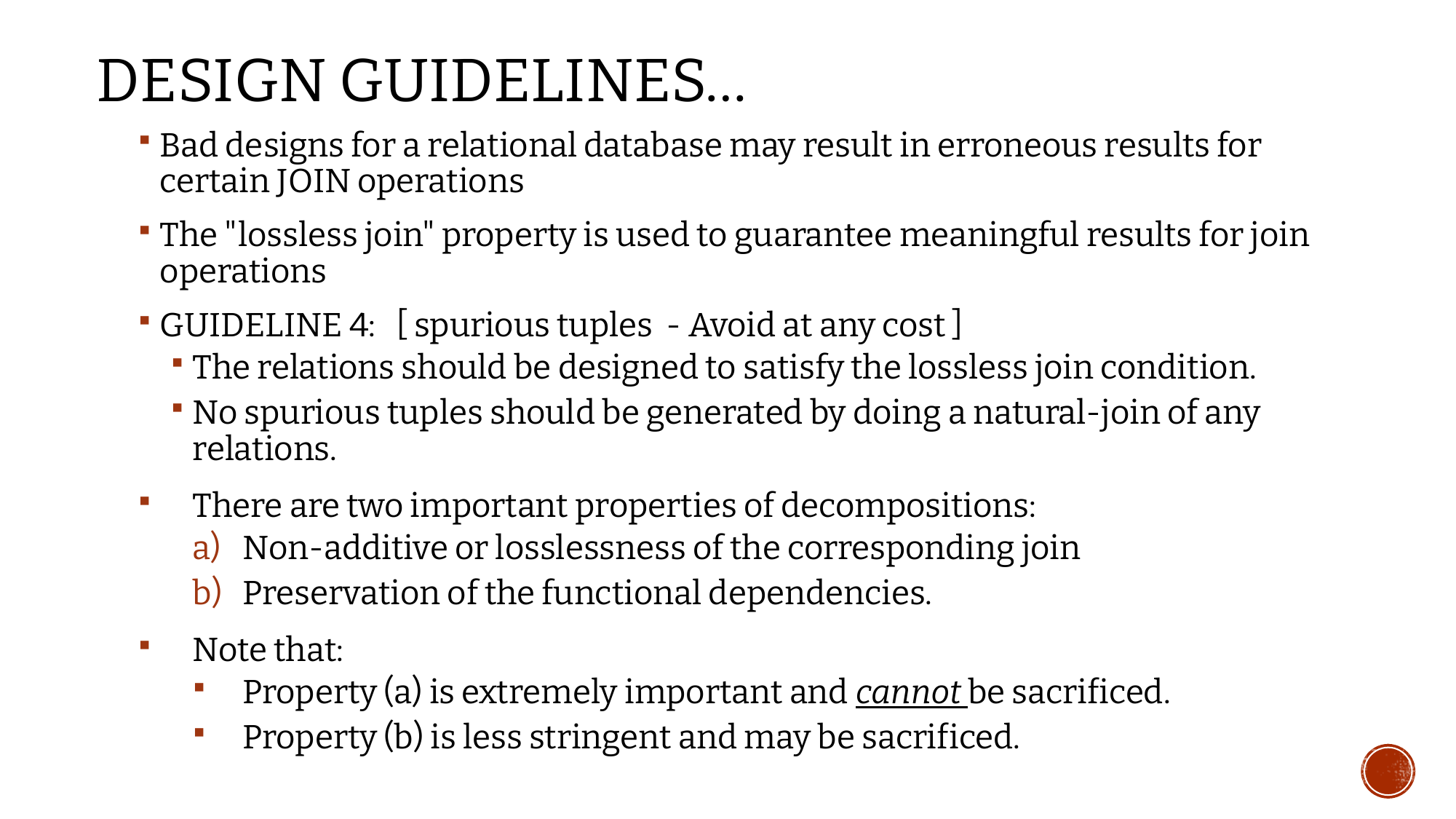

# Design Guidelines…
Bad designs for a relational database may result in erroneous results for certain JOIN operations
The "lossless join" property is used to guarantee meaningful results for join operations
GUIDELINE 4:   [ spurious tuples  - Avoid at any cost ]
The relations should be designed to satisfy the lossless join condition.
No spurious tuples should be generated by doing a natural-join of any relations.
There are two important properties of decompositions:
Non-additive or losslessness of the corresponding join
Preservation of the functional dependencies.
Note that:
Property (a) is extremely important and cannot be sacrificed.
Property (b) is less stringent and may be sacrificed.